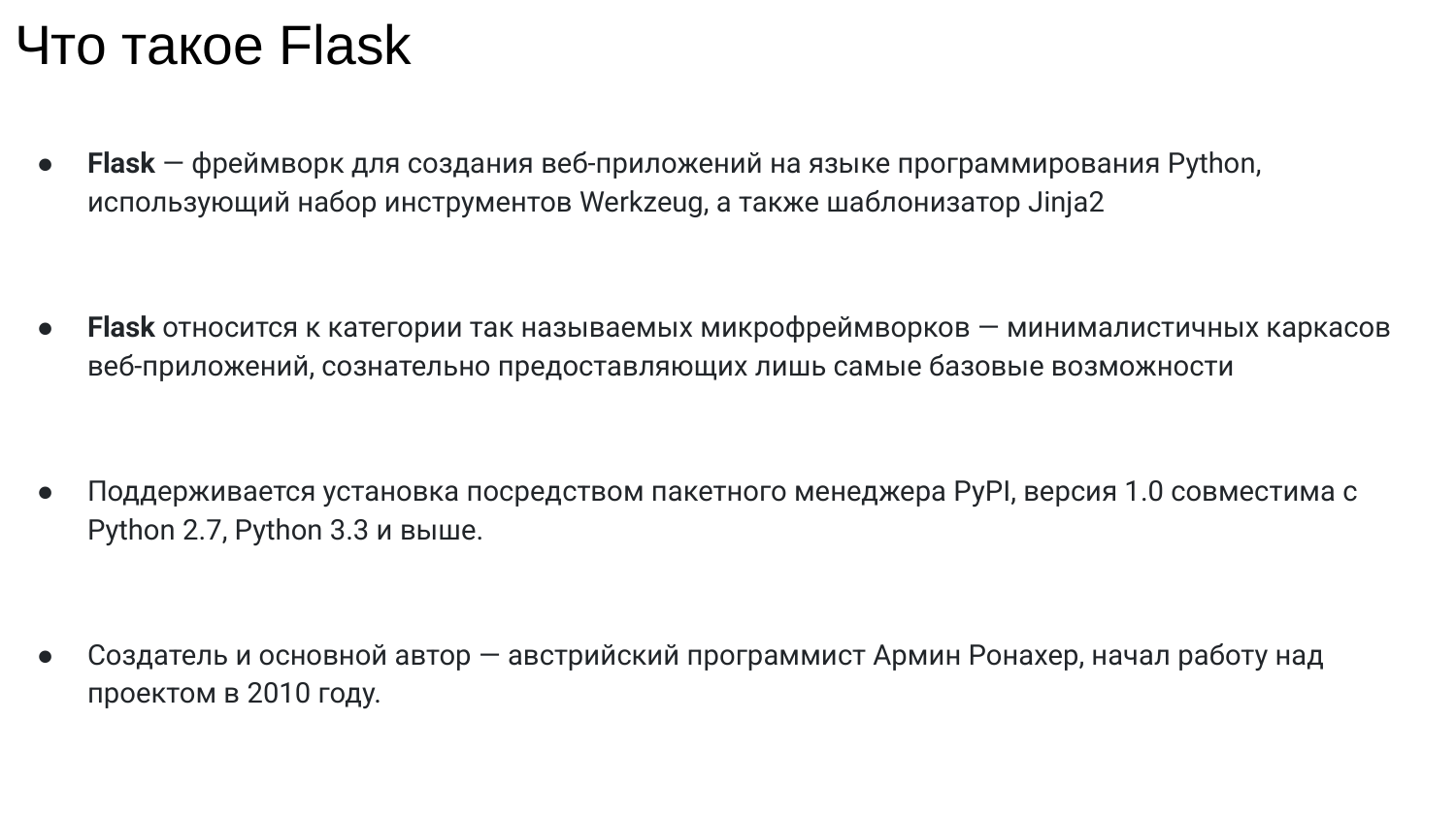

# Что такое Flask
Flask — фреймворк для создания веб-приложений на языке программирования Python, использующий набор инструментов Werkzeug, а также шаблонизатор Jinja2

Flask относится к категории так называемых микрофреймворков — минималистичных каркасов веб-приложений, сознательно предоставляющих лишь самые базовые возможности

Поддерживается установка посредством пакетного менеджера PyPI, версия 1.0 совместима с Python 2.7, Python 3.3 и выше.

Создатель и основной автор — австрийский программист Армин Ронахер, начал работу над проектом в 2010 году.